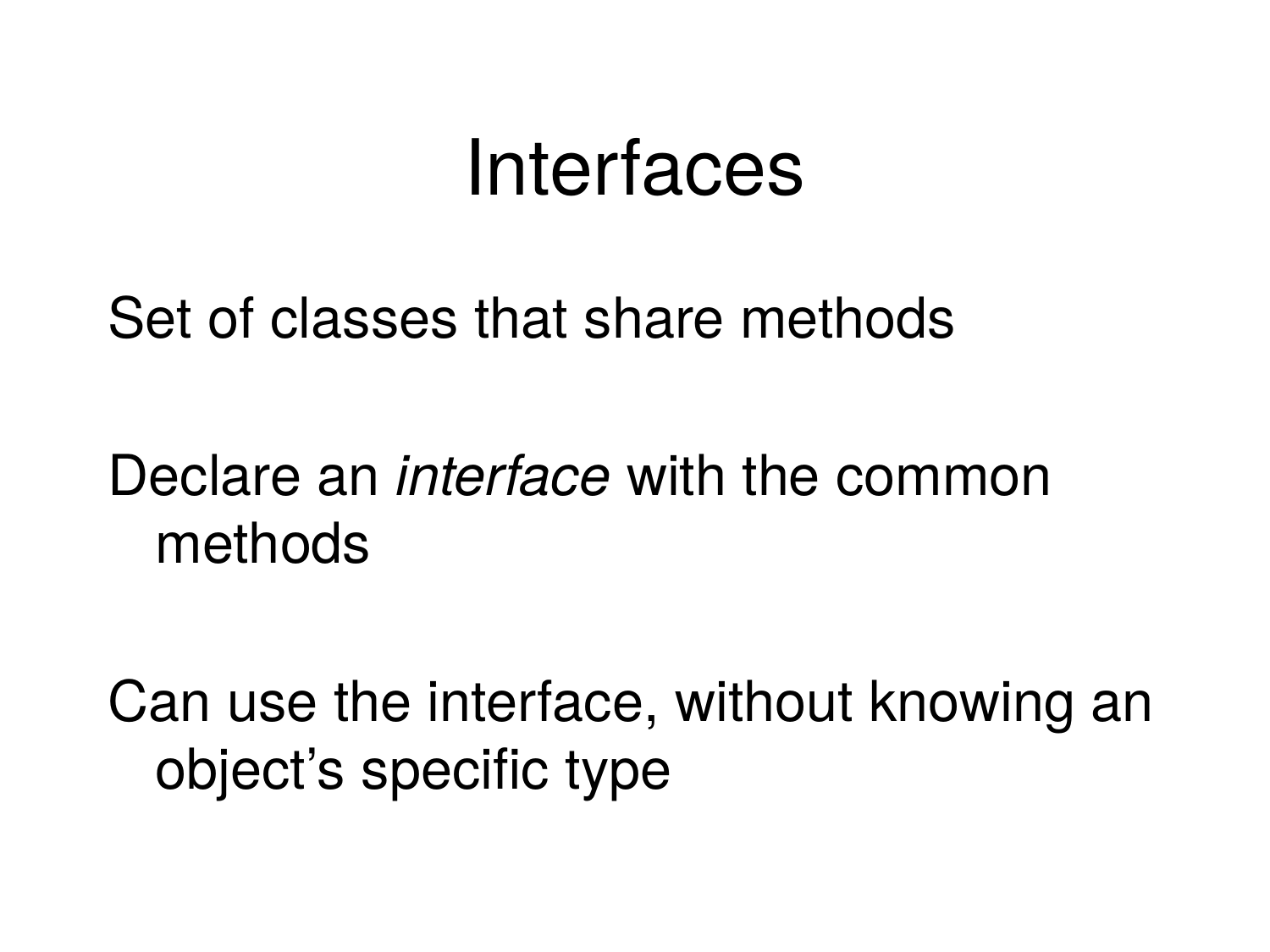

# Interfaces
Set of classes that share methods

Declare an interface with the common methods

Can use the interface, without knowing an object’s specific type